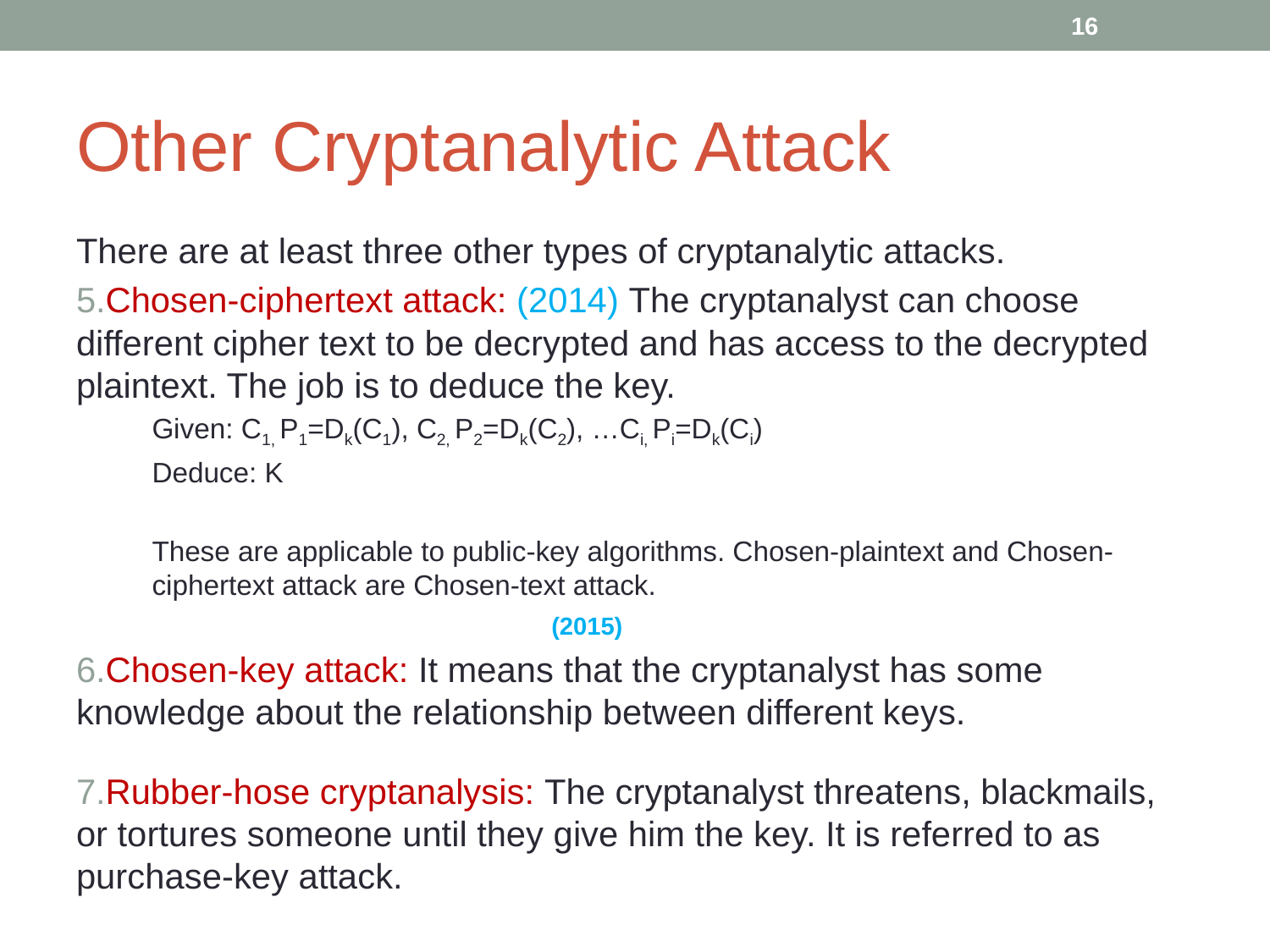

16
# Other Cryptanalytic Attack
There are at least three other types of cryptanalytic attacks.
Chosen-ciphertext attack: (2014) The cryptanalyst can choose different cipher text to be decrypted and has access to the decrypted plaintext. The job is to deduce the key.
Given: C1, P1=Dk(C1), C2, P2=Dk(C2), …Ci, Pi=Dk(Ci)
Deduce: K

These are applicable to public-key algorithms. Chosen-plaintext and Chosen-ciphertext attack are Chosen-text attack.
                                                   (2015)
Chosen-key attack: It means that the cryptanalyst has some knowledge about the relationship between different keys.

Rubber-hose cryptanalysis: The cryptanalyst threatens, blackmails, or tortures someone until they give him the key. It is referred to as purchase-key attack.